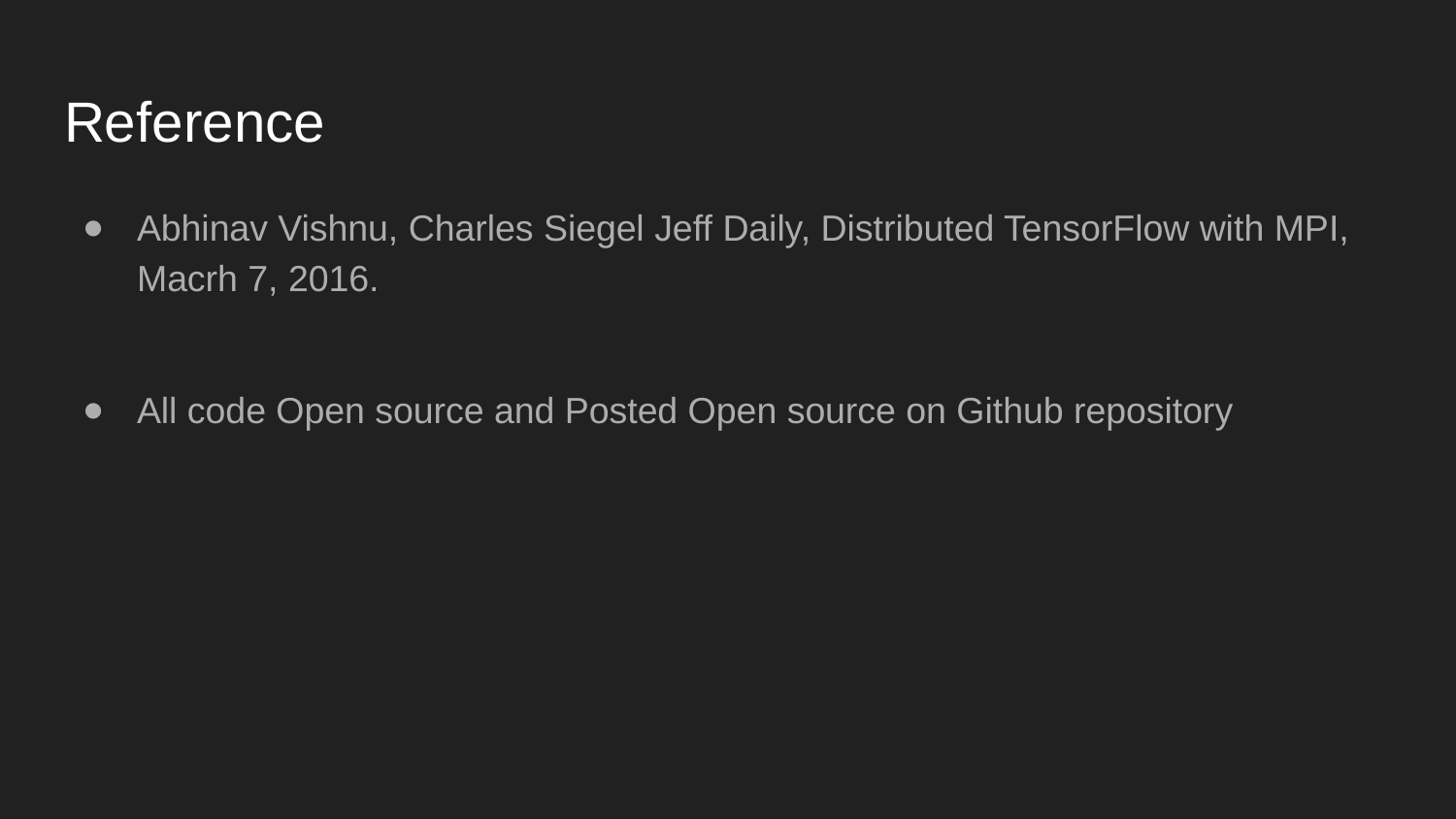

# Reference
Abhinav Vishnu, Charles Siegel Jeff Daily, Distributed TensorFlow with MPI, Macrh 7, 2016.

All code Open source and Posted Open source on Github repository